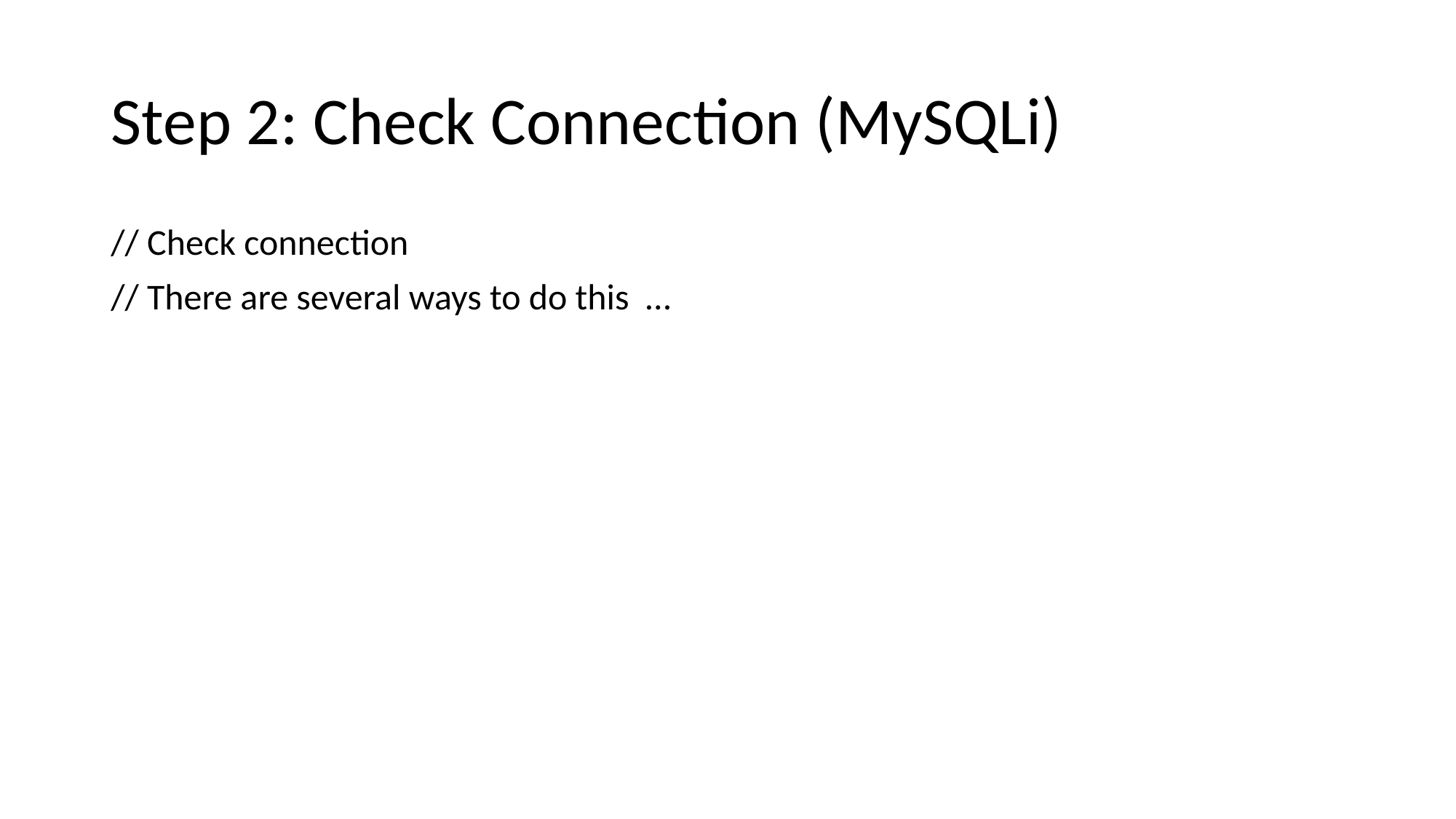

# Step 2: Check Connection (MySQLi)
// Check connection
// There are several ways to do this  …